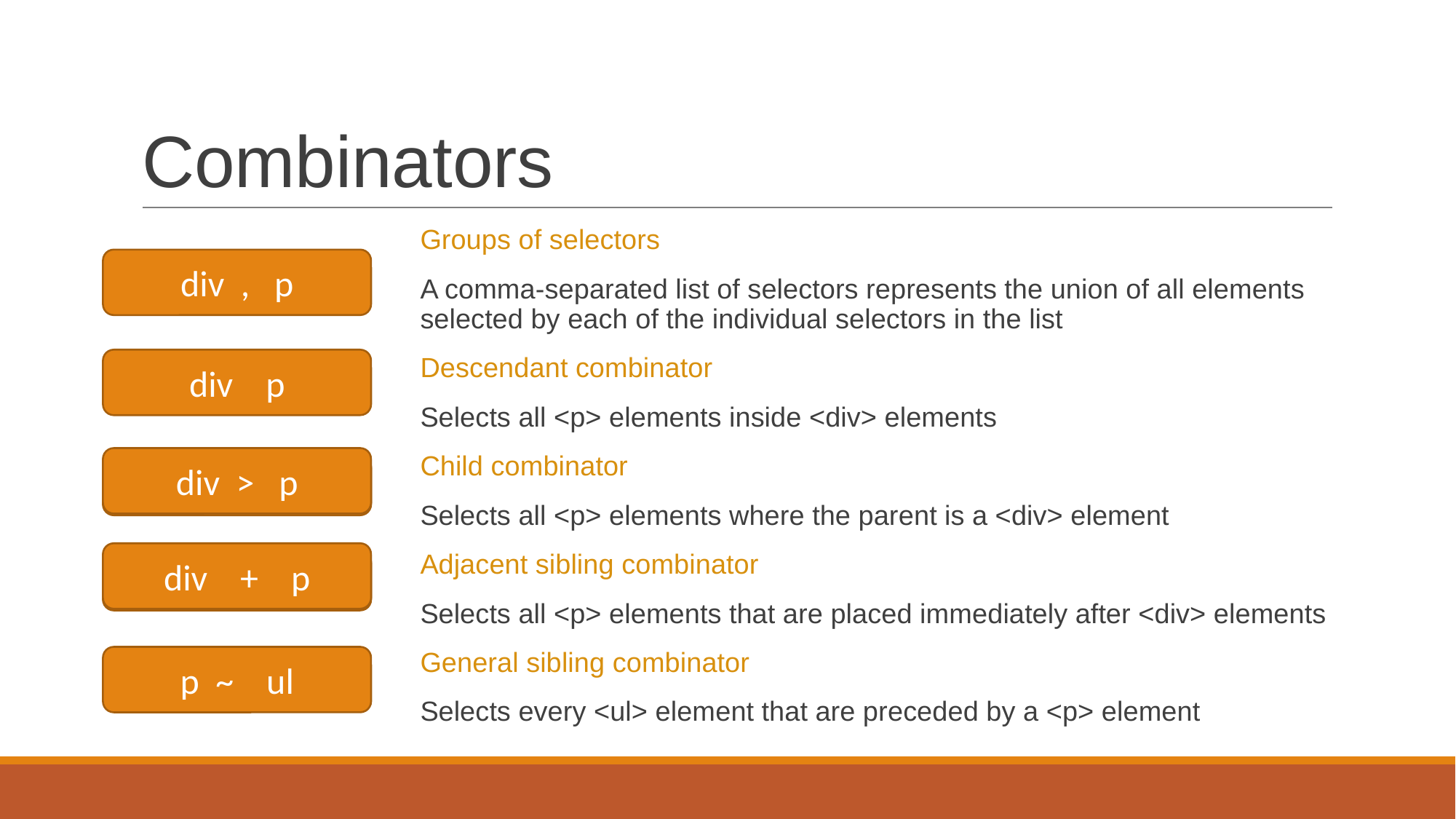

# Combinators
Groups of selectors
A comma-separated list of selectors represents the union of all elements selected by each of the individual selectors in the list
Descendant combinator
Selects all <p> elements inside <div> elements
Child combinator
Selects all <p> elements where the parent is a <div> element
Adjacent sibling combinator
Selects all <p> elements that are placed immediately after <div> elements
General sibling combinator
Selects every <ul> element that are preceded by a <p> element
div  ,   p
div    p
div  >   p
div  >   p
div    +    p
div    +    p
p  ~    ul